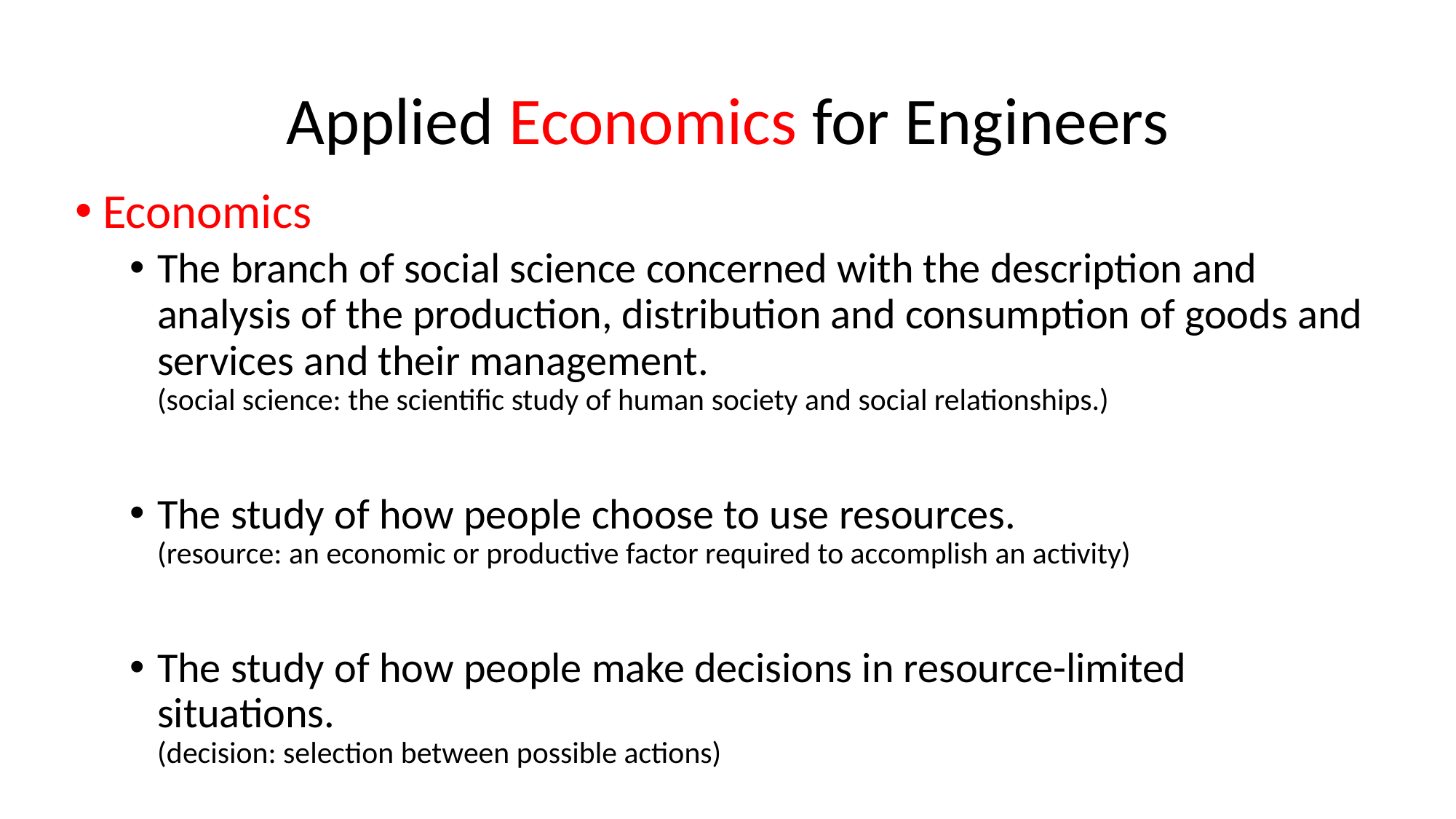

# Applied Economics for Engineers
Economics
The branch of social science concerned with the description and analysis of the production, distribution and consumption of goods and services and their management.
(social science: the scientific study of human society and social relationships.)

The study of how people choose to use resources.
(resource: an economic or productive factor required to accomplish an activity)

The study of how people make decisions in resource-limited situations.
(decision: selection between possible actions)